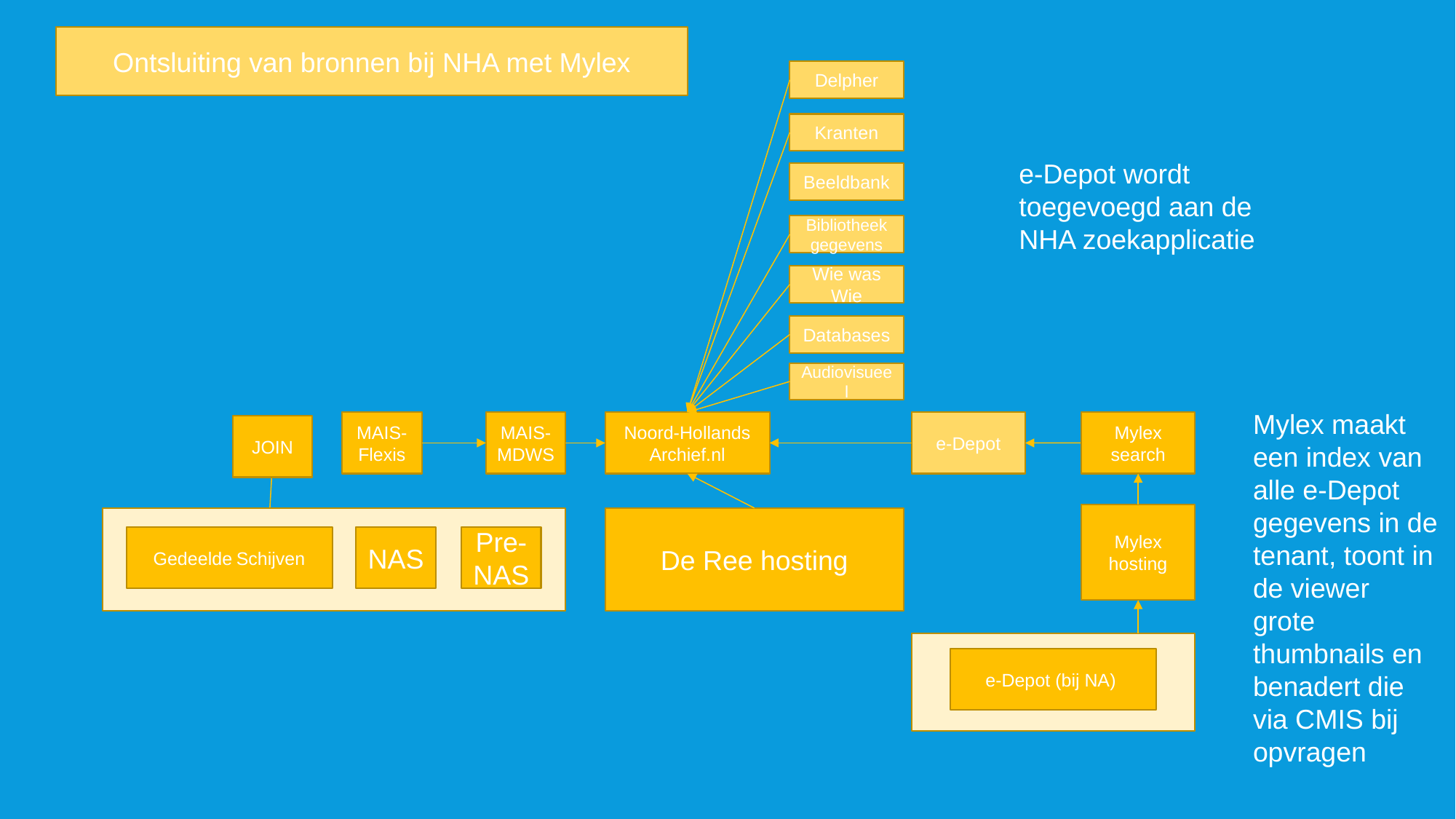

Ontsluiting van bronnen bij NHA met Mylex
Delpher
Kranten
e-Depot wordt toegevoegd aan de NHA zoekapplicatie
Beeldbank
Bibliotheek
gegevens
Wie was Wie
Databases
Audiovisueel
Mylex maakt een index van alle e-Depot
gegevens in de tenant, toont in de viewer grote thumbnails en benadert die via CMIS bij opvragen
e-Depot
Mylex search
Noord-Hollands Archief.nl
MAIS-Flexis
MAIS-MDWS
JOIN
Mylex hosting

De Ree hosting
Gedeelde Schijven
NAS
Pre-NAS

e-Depot (bij NA)